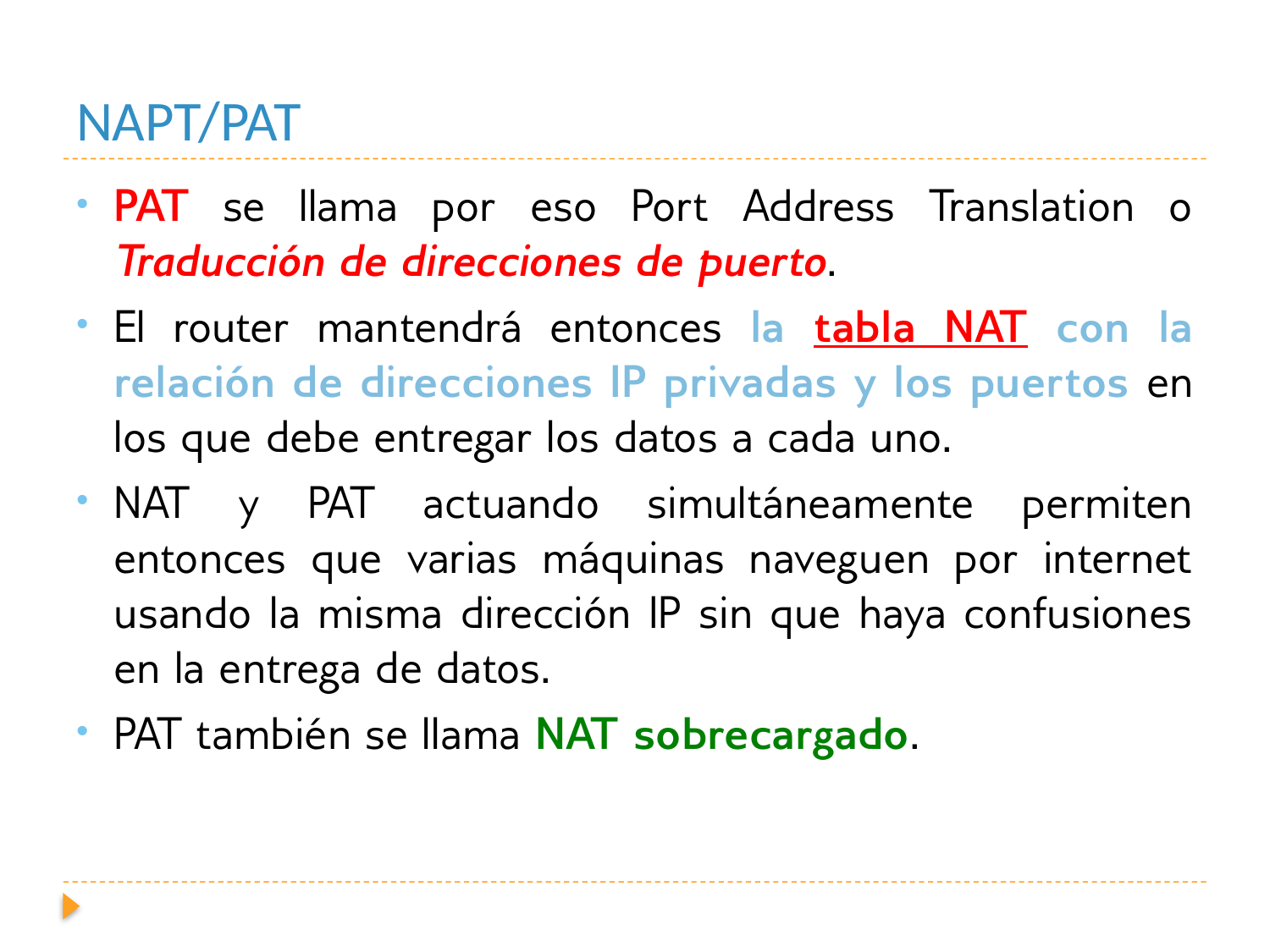

# NAPT/PAT
PAT se llama por eso Port Address Translation o Traducción de direcciones de puerto.
El router mantendrá entonces la tabla NAT con la relación de direcciones IP privadas y los puertos en los que debe entregar los datos a cada uno.
NAT y PAT actuando simultáneamente permiten entonces que varias máquinas naveguen por internet usando la misma dirección IP sin que haya confusiones en la entrega de datos.
PAT también se llama NAT sobrecargado.